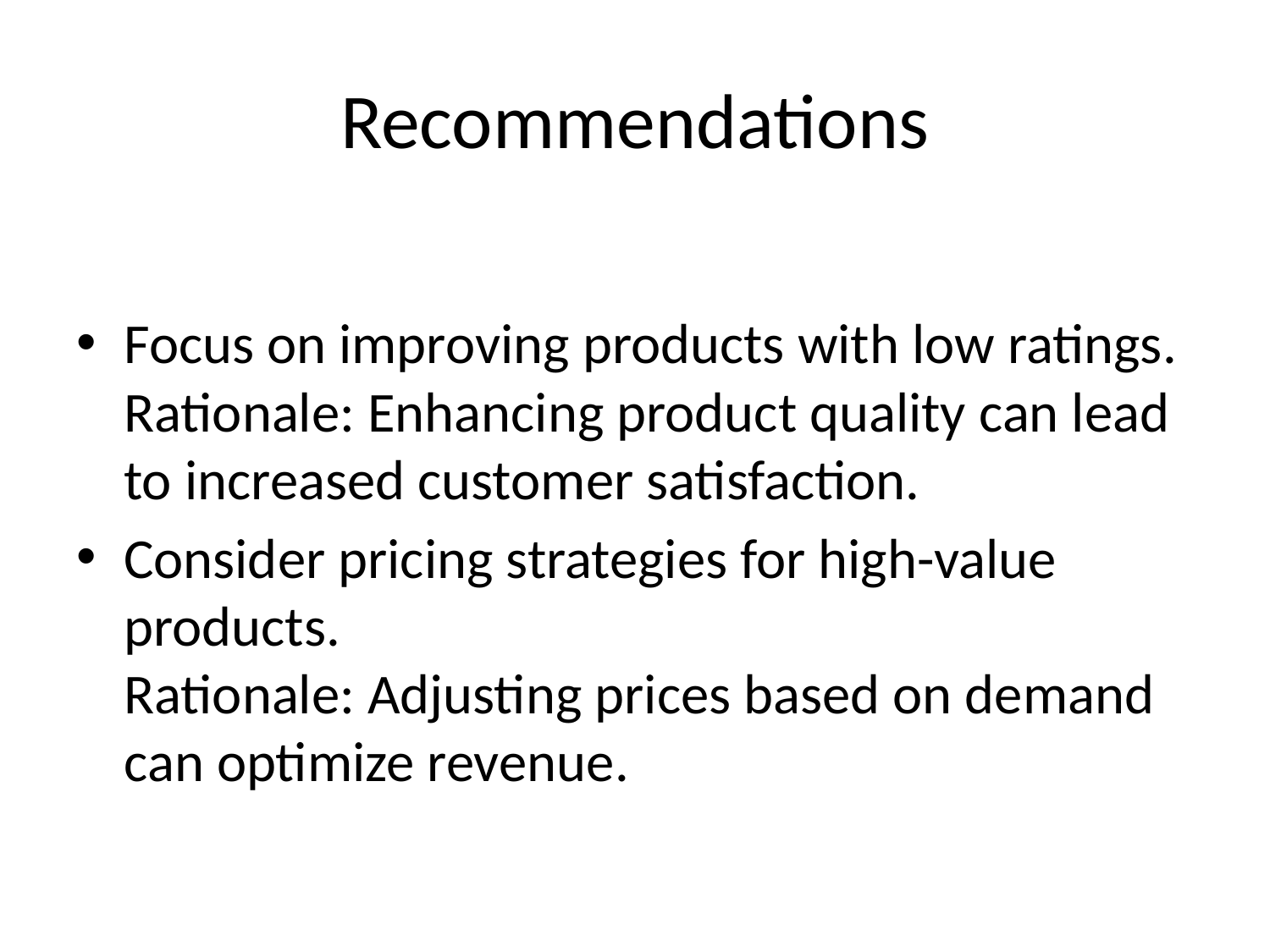

# Recommendations

Focus on improving products with low ratings.
Rationale: Enhancing product quality can lead to increased customer satisfaction.
Consider pricing strategies for high-value products.
Rationale: Adjusting prices based on demand can optimize revenue.